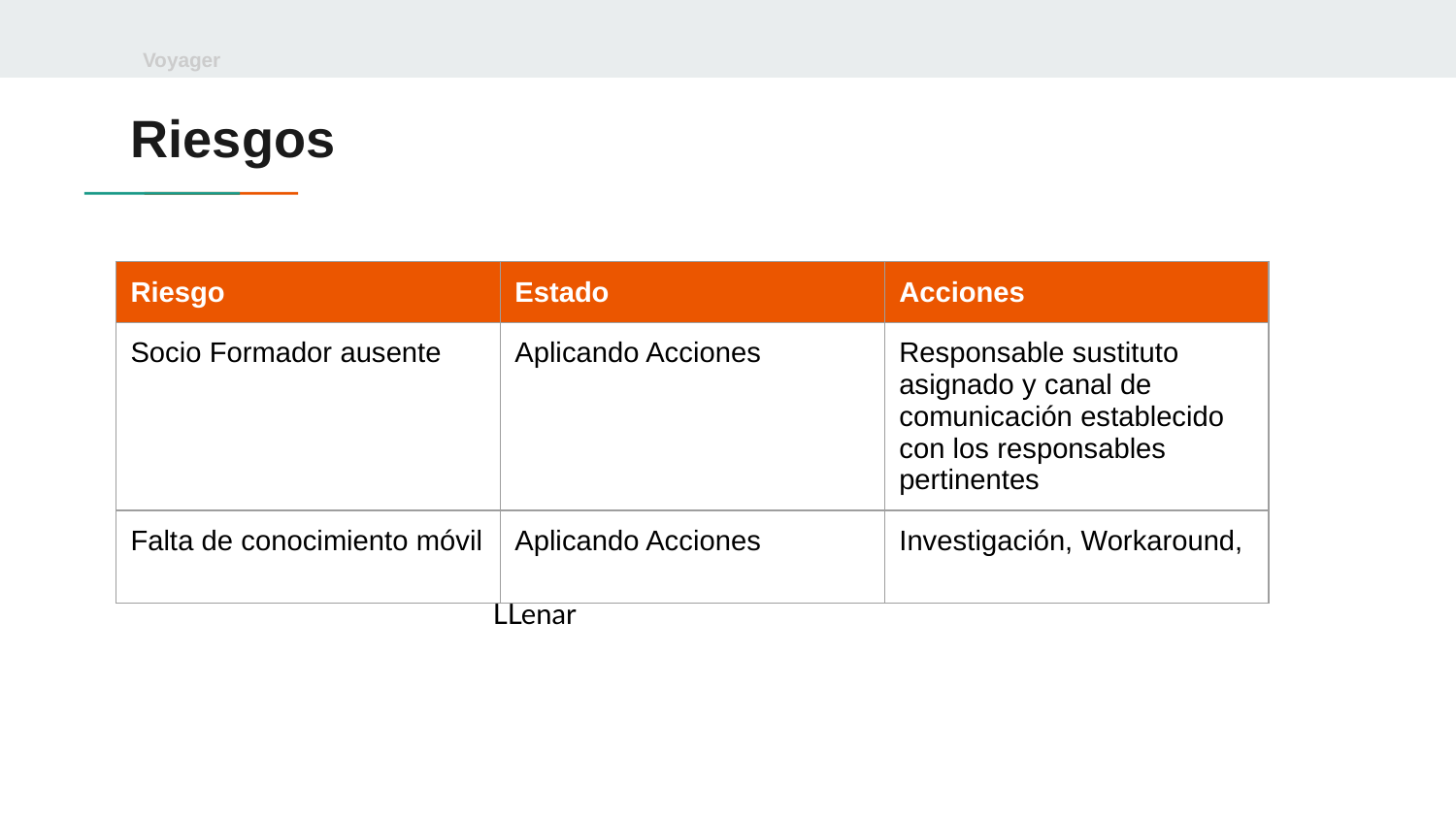

Voyager
# Riesgos
| Riesgo | Estado | Acciones |
| --- | --- | --- |
| Socio Formador ausente | Aplicando Acciones | Responsable sustituto asignado y canal de comunicación establecido con los responsables pertinentes |
| Falta de conocimiento móvil | Aplicando Acciones | Investigación, Workaround, |
LLenar